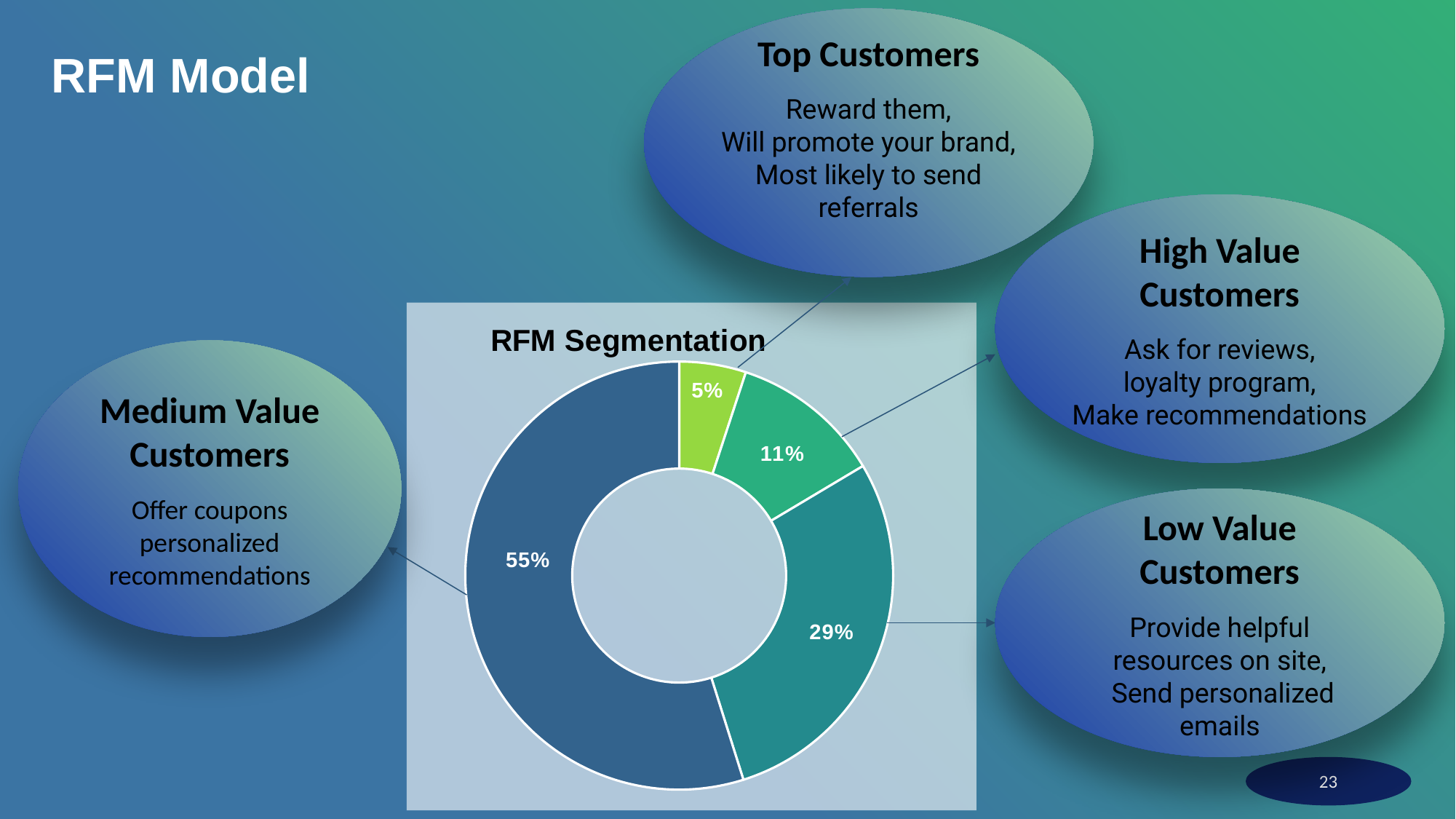

Top Customers
Reward them,
Will promote your brand,
Most likely to send referrals

# RFM Model
High Value Customers
Ask for reviews,
loyalty program,
Make recommendations

### Chart: RFM Segmentation

| Category | Sales |
|---|---|
| Top Customers | 2651.0 |
| High value Customer | 5987.0 |
| Low Value Customers | 15074.0 |
| Medium Value Customer | 28811.0 |
Medium Value Customers
Offer coupons
personalized recommendations
Low Value Customers
Provide helpful resources on site,
 Send personalized emails
23